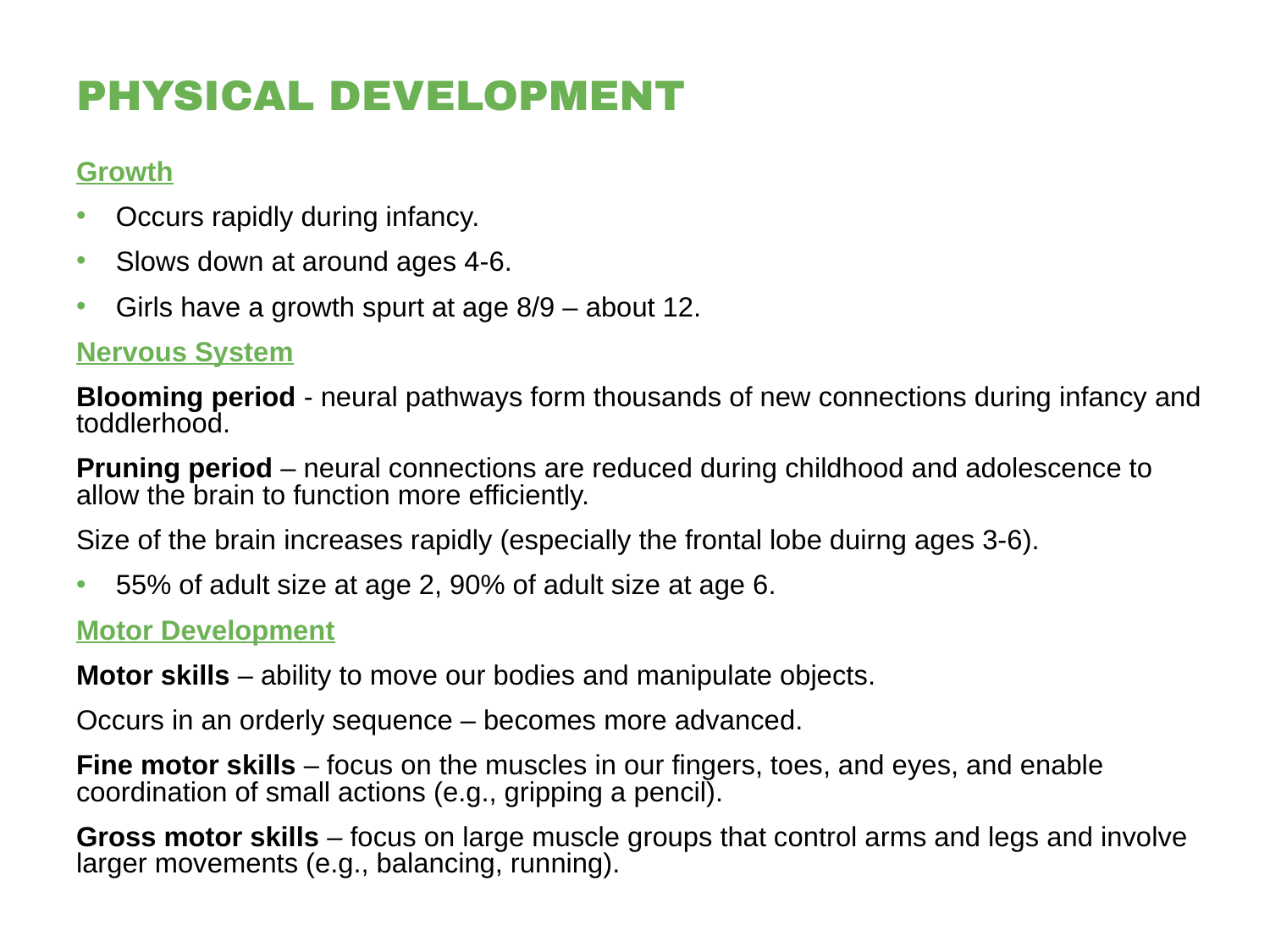

# PHYSICAL DEVELOPMENT
Growth
Occurs rapidly during infancy.
Slows down at around ages 4-6.
Girls have a growth spurt at age 8/9 – about 12.
Nervous System
Blooming period - neural pathways form thousands of new connections during infancy and toddlerhood.
Pruning period – neural connections are reduced during childhood and adolescence to allow the brain to function more efficiently.
Size of the brain increases rapidly (especially the frontal lobe duirng ages 3-6).
55% of adult size at age 2, 90% of adult size at age 6.
Motor Development
Motor skills – ability to move our bodies and manipulate objects.
Occurs in an orderly sequence – becomes more advanced.
Fine motor skills – focus on the muscles in our fingers, toes, and eyes, and enable coordination of small actions (e.g., gripping a pencil).
Gross motor skills – focus on large muscle groups that control arms and legs and involve larger movements (e.g., balancing, running).